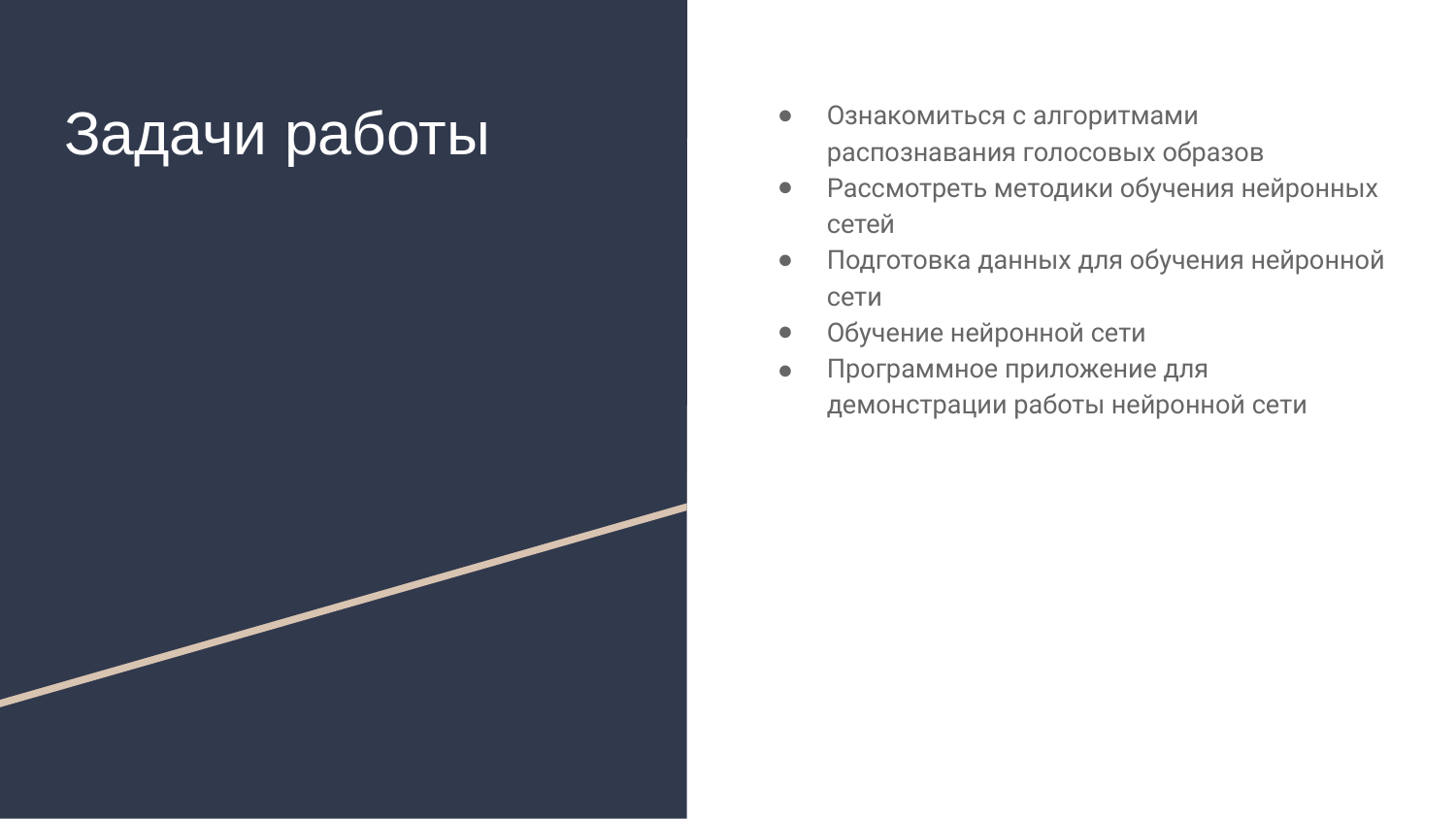

# Задачи работы
Ознакомиться с алгоритмами распознавания голосовых образов
Рассмотреть методики обучения нейронных сетей
Подготовка данных для обучения нейронной сети
Обучение нейронной сети
Программное приложение для демонстрации работы нейронной сети